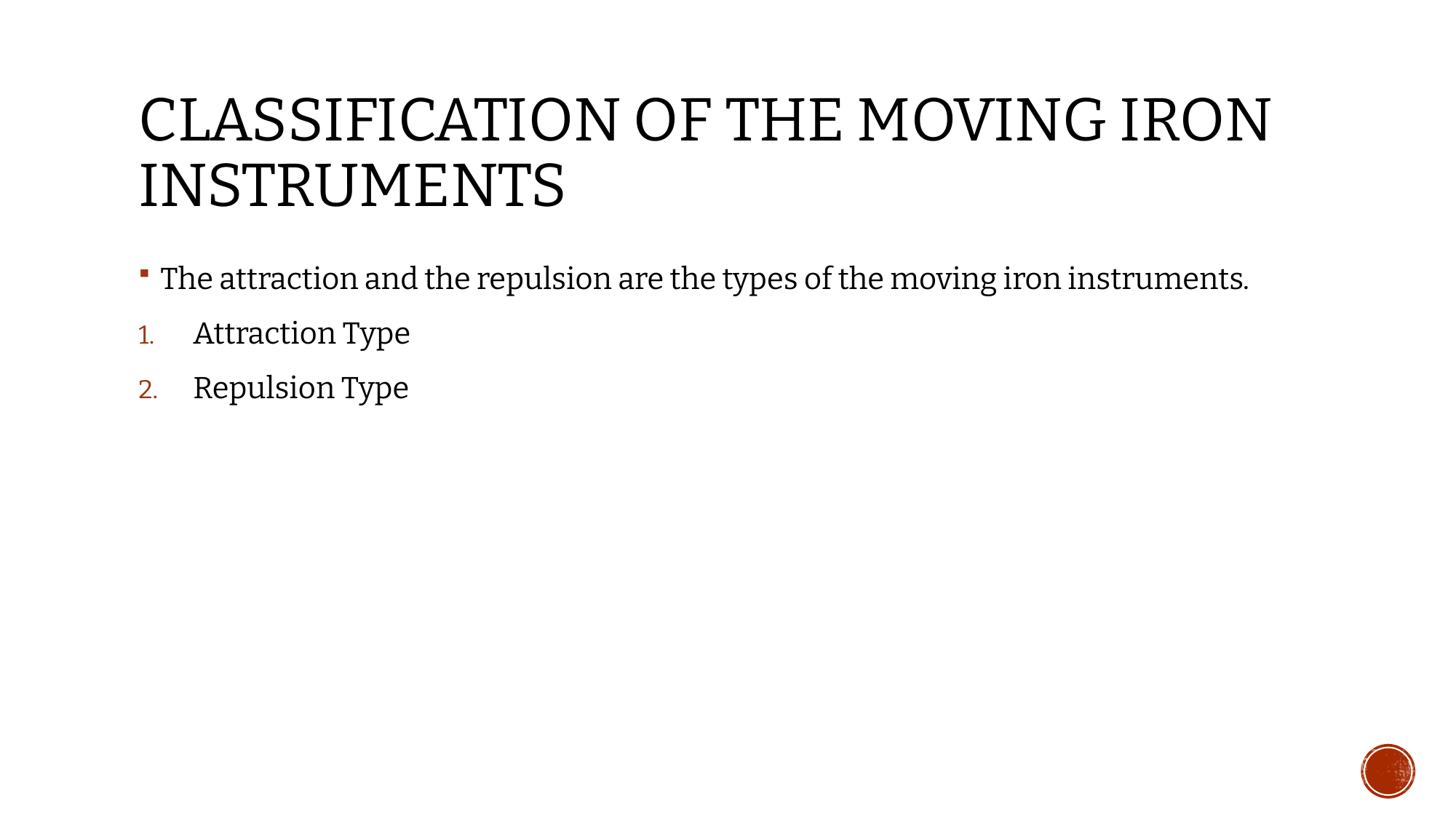

# Classification of the Moving Iron Instruments
The attraction and the repulsion are the types of the moving iron instruments.
Attraction Type
Repulsion Type